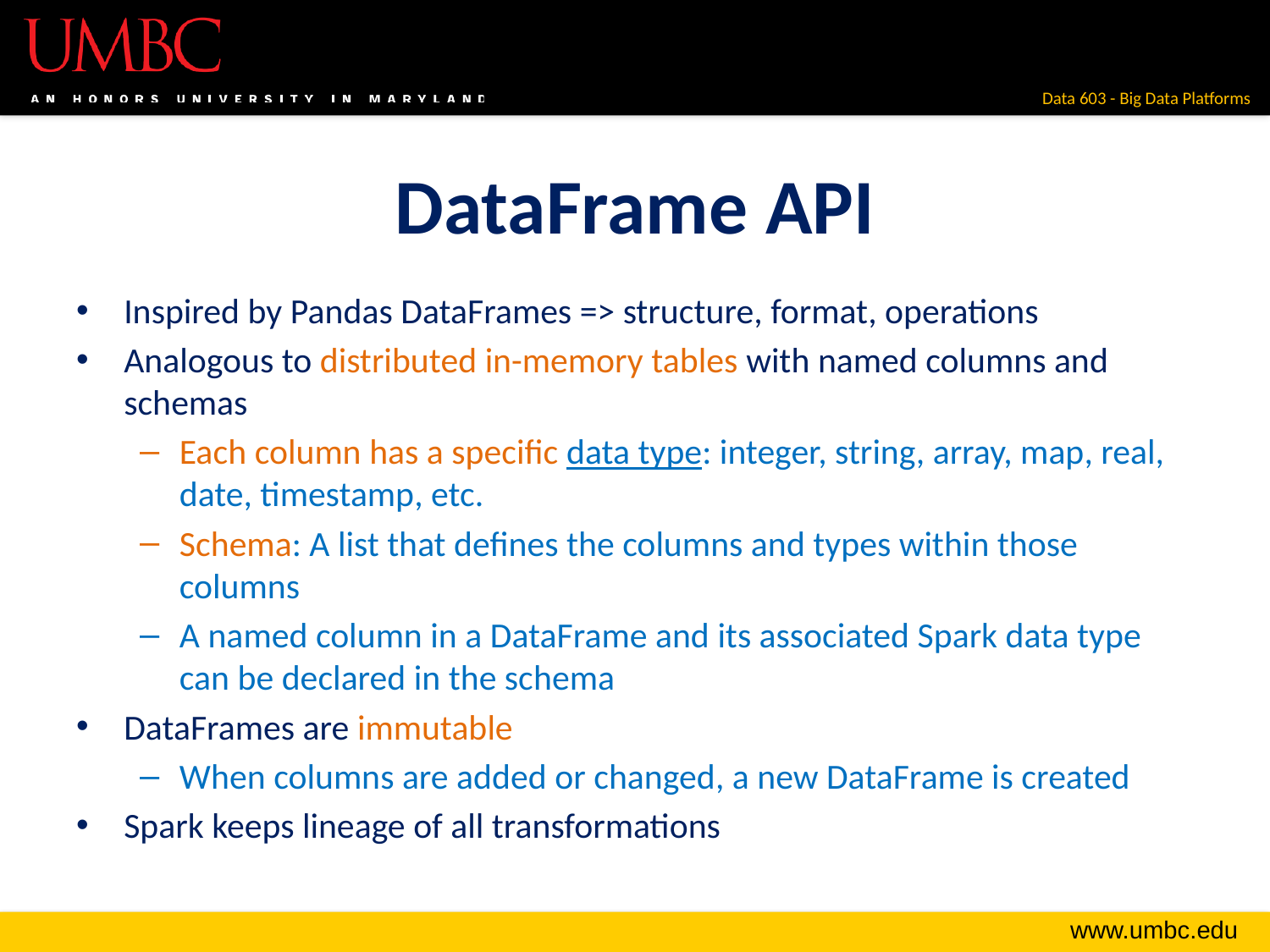

# DataFrame API
Inspired by Pandas DataFrames => structure, format, operations
Analogous to distributed in-memory tables with named columns and schemas
Each column has a specific data type: integer, string, array, map, real, date, timestamp, etc.
Schema: A list that defines the columns and types within those columns
A named column in a DataFrame and its associated Spark data type can be declared in the schema
DataFrames are immutable
When columns are added or changed, a new DataFrame is created
Spark keeps lineage of all transformations